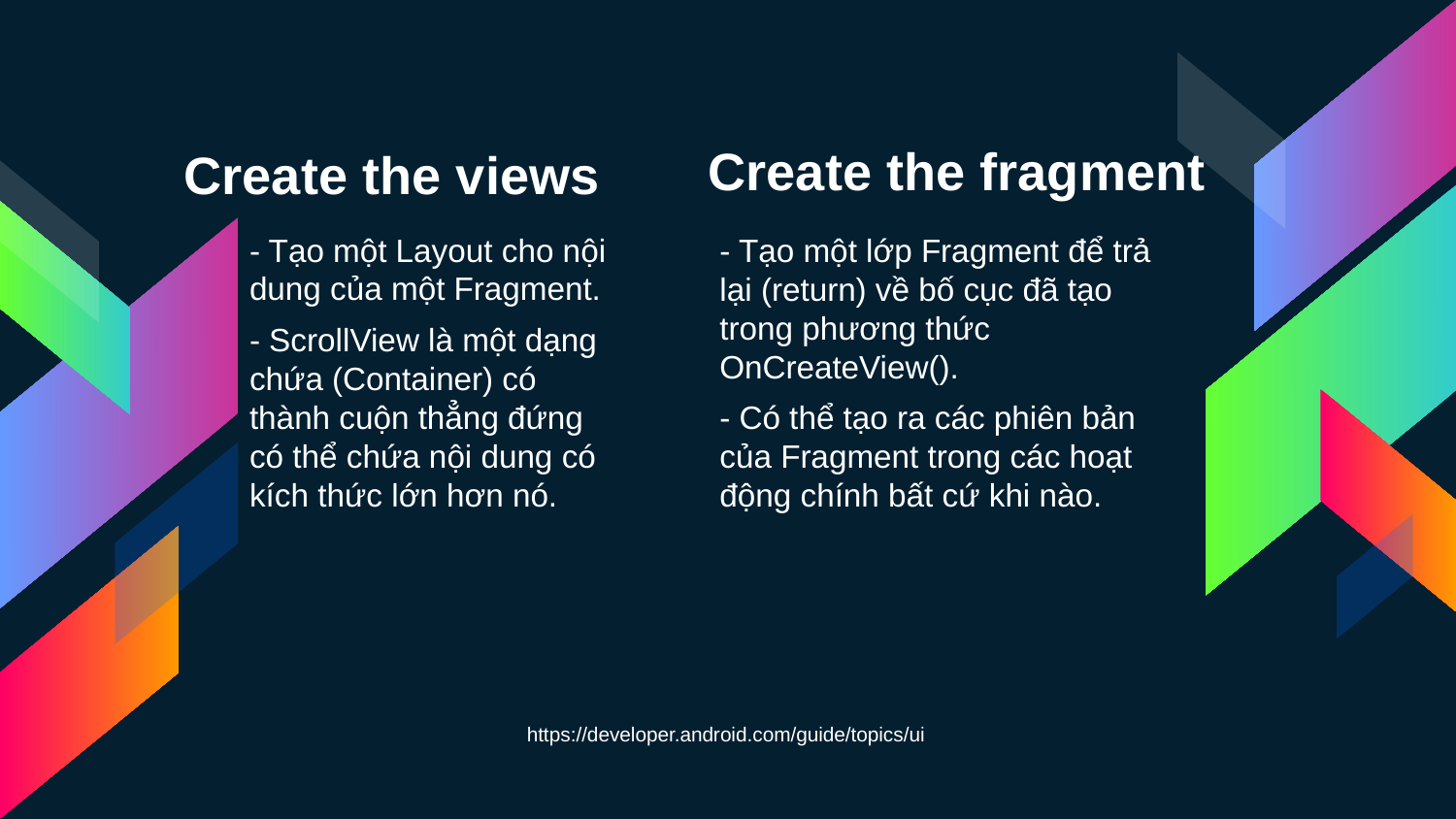

Create the views
# Create the fragment
- Tạo một Layout cho nội dung của một Fragment.
- ScrollView là một dạng chứa (Container) có thành cuộn thẳng đứng có thể chứa nội dung có kích thức lớn hơn nó.
- Tạo một lớp Fragment để trả lại (return) về bố cục đã tạo trong phương thức OnCreateView().
- Có thể tạo ra các phiên bản của Fragment trong các hoạt động chính bất cứ khi nào.
https://developer.android.com/guide/topics/ui

6